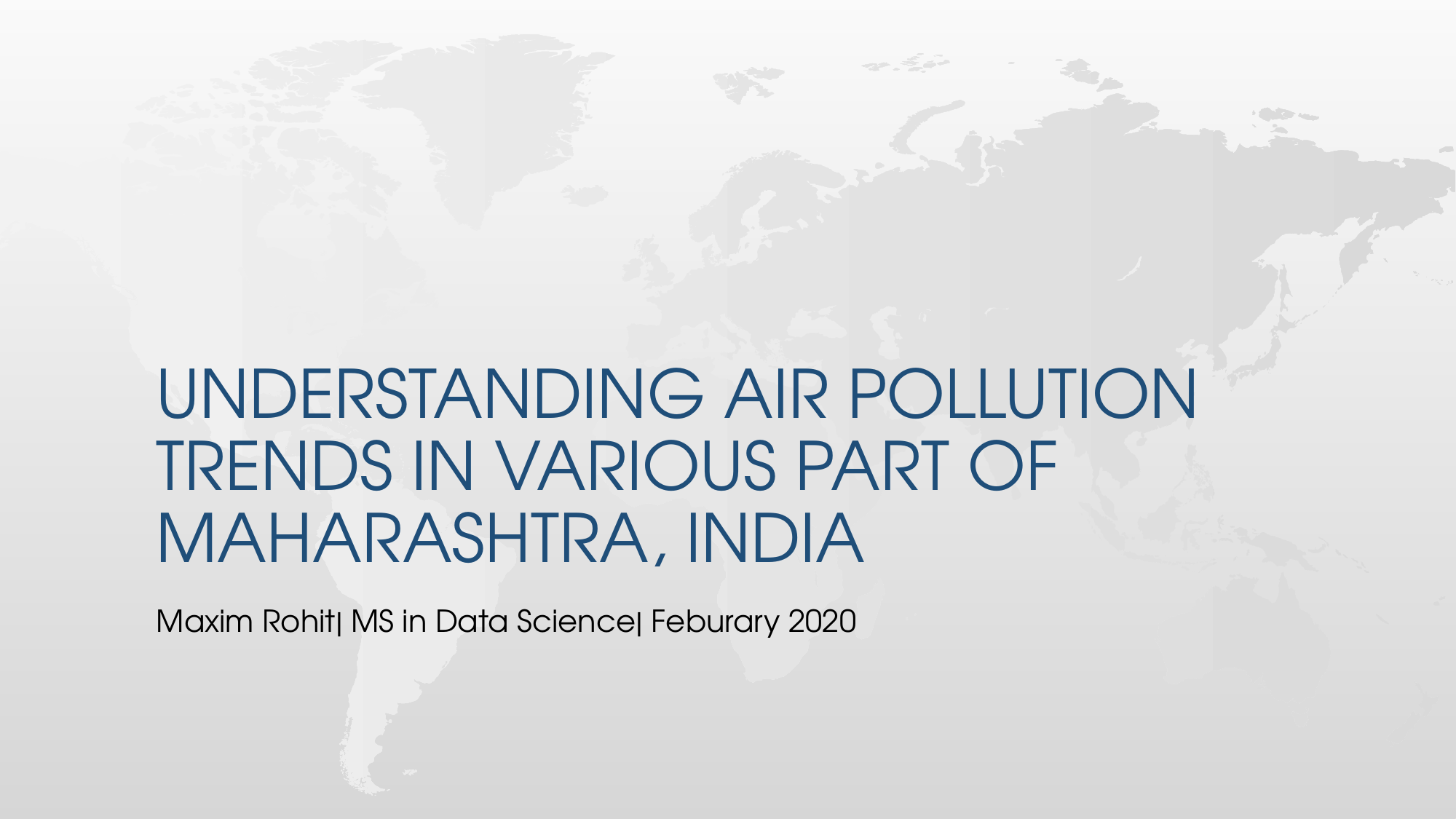

# Understanding Air Pollution trends in various Part of Maharashtra, India
Maxim Rohit| MS in Data Science| Feburary 2020